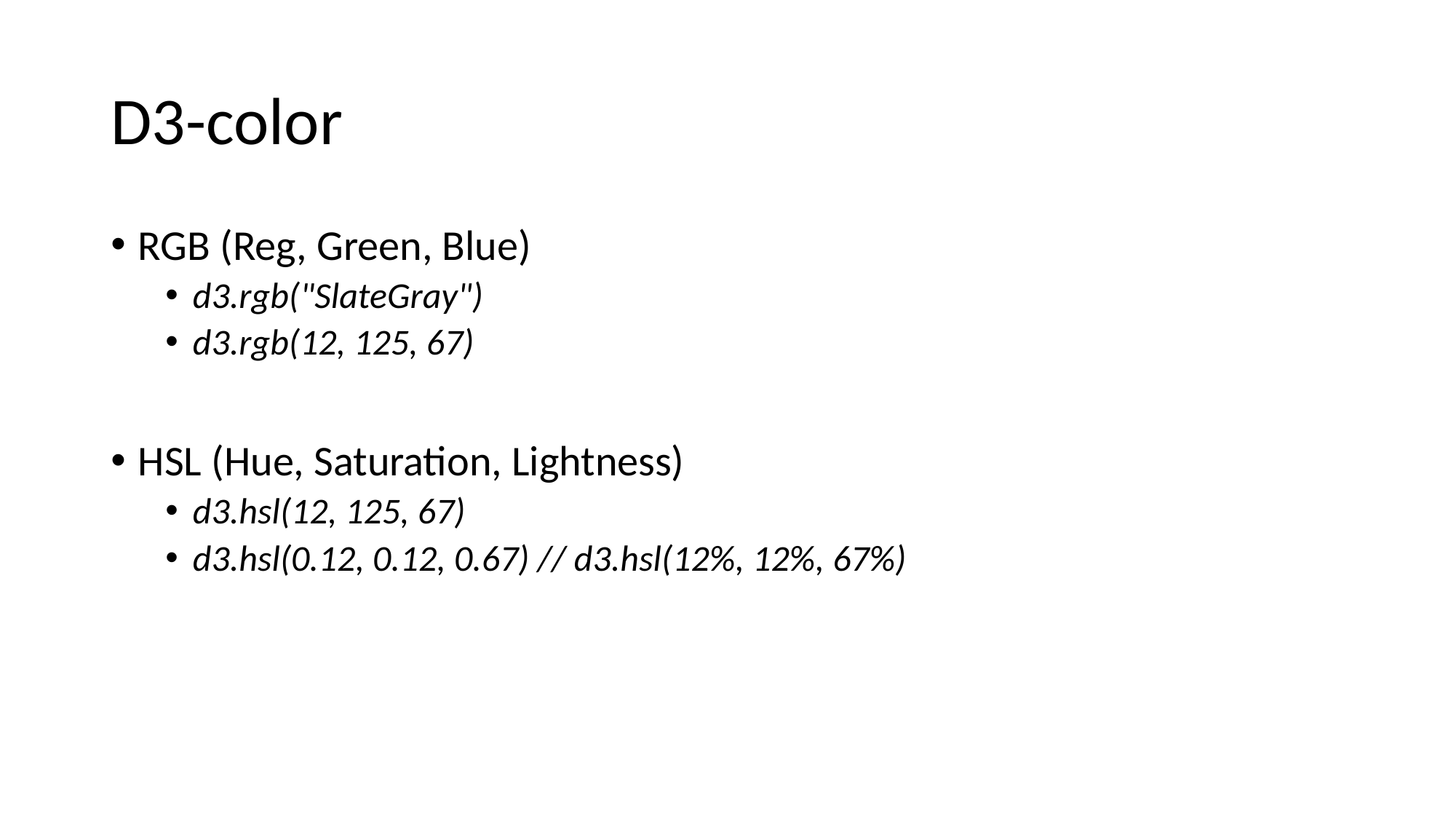

# D3-color
RGB (Reg, Green, Blue)
d3.rgb("SlateGray")
d3.rgb(12, 125, 67)

HSL (Hue, Saturation, Lightness)
d3.hsl(12, 125, 67)
d3.hsl(0.12, 0.12, 0.67) // d3.hsl(12%, 12%, 67%)